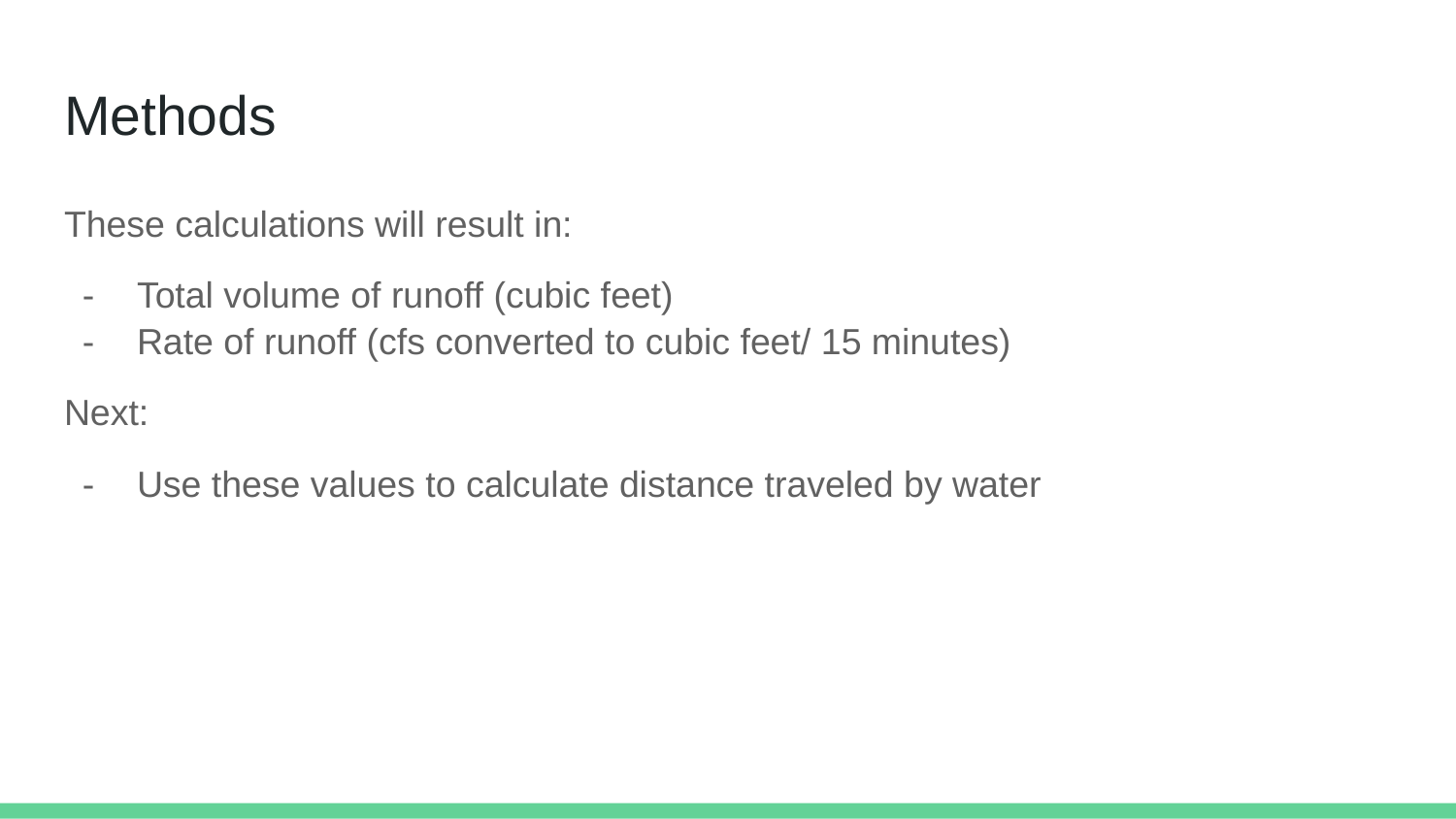

# Methods
These calculations will result in:
Total volume of runoff (cubic feet)
Rate of runoff (cfs converted to cubic feet/ 15 minutes)
Next:
Use these values to calculate distance traveled by water